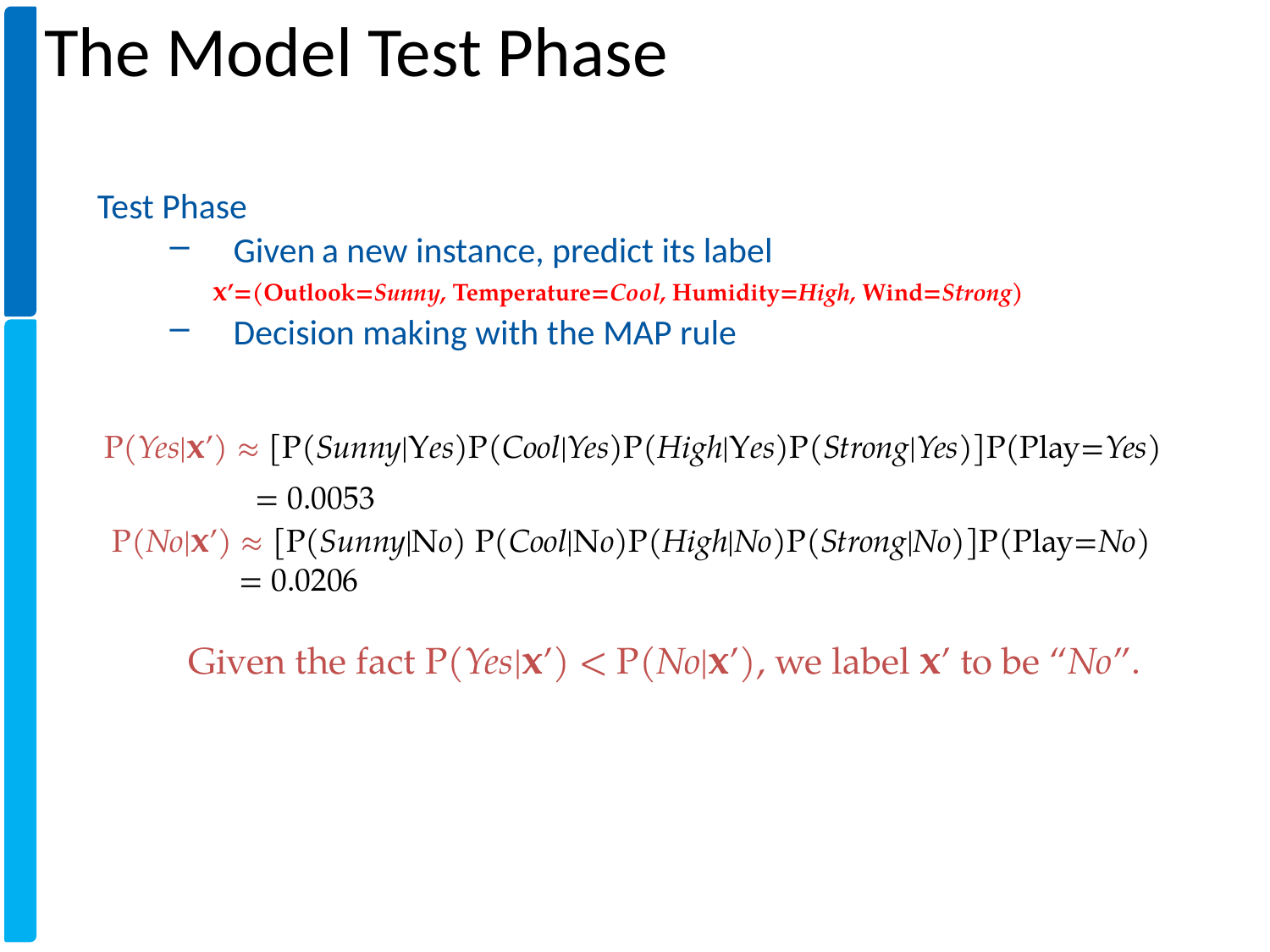

The Model Test Phase

Test Phase
Given a new instance, predict its label
      x’=(Outlook=Sunny, Temperature=Cool, Humidity=High, Wind=Strong)
Decision making with the MAP rule

P(Yes|x’) ≈ [P(Sunny|Yes)P(Cool|Yes)P(High|Yes)P(Strong|Yes)]P(Play=Yes)
	   = 0.0053
 P(No|x’) ≈ [P(Sunny|No) P(Cool|No)P(High|No)P(Strong|No)]P(Play=No)
	 = 0.0206

         Given the fact P(Yes|x’) < P(No|x’), we label x’ to be “No”.